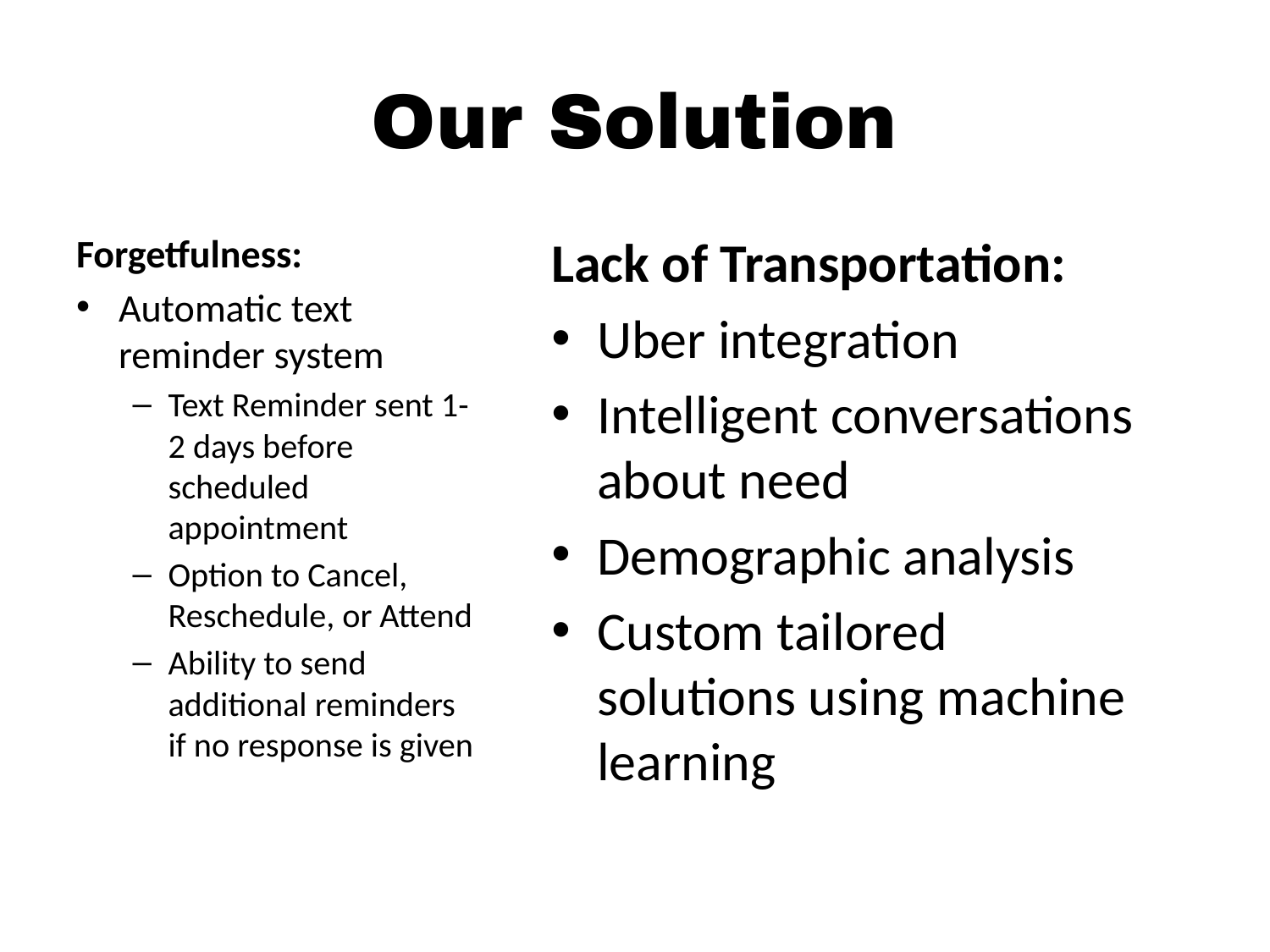

# Our Solution
Forgetfulness:
Automatic text reminder system
Text Reminder sent 1-2 days before scheduled appointment
Option to Cancel, Reschedule, or Attend
Ability to send additional reminders if no response is given

Lack of Transportation:
Uber integration
Intelligent conversations about need
Demographic analysis
Custom tailored solutions using machine learning